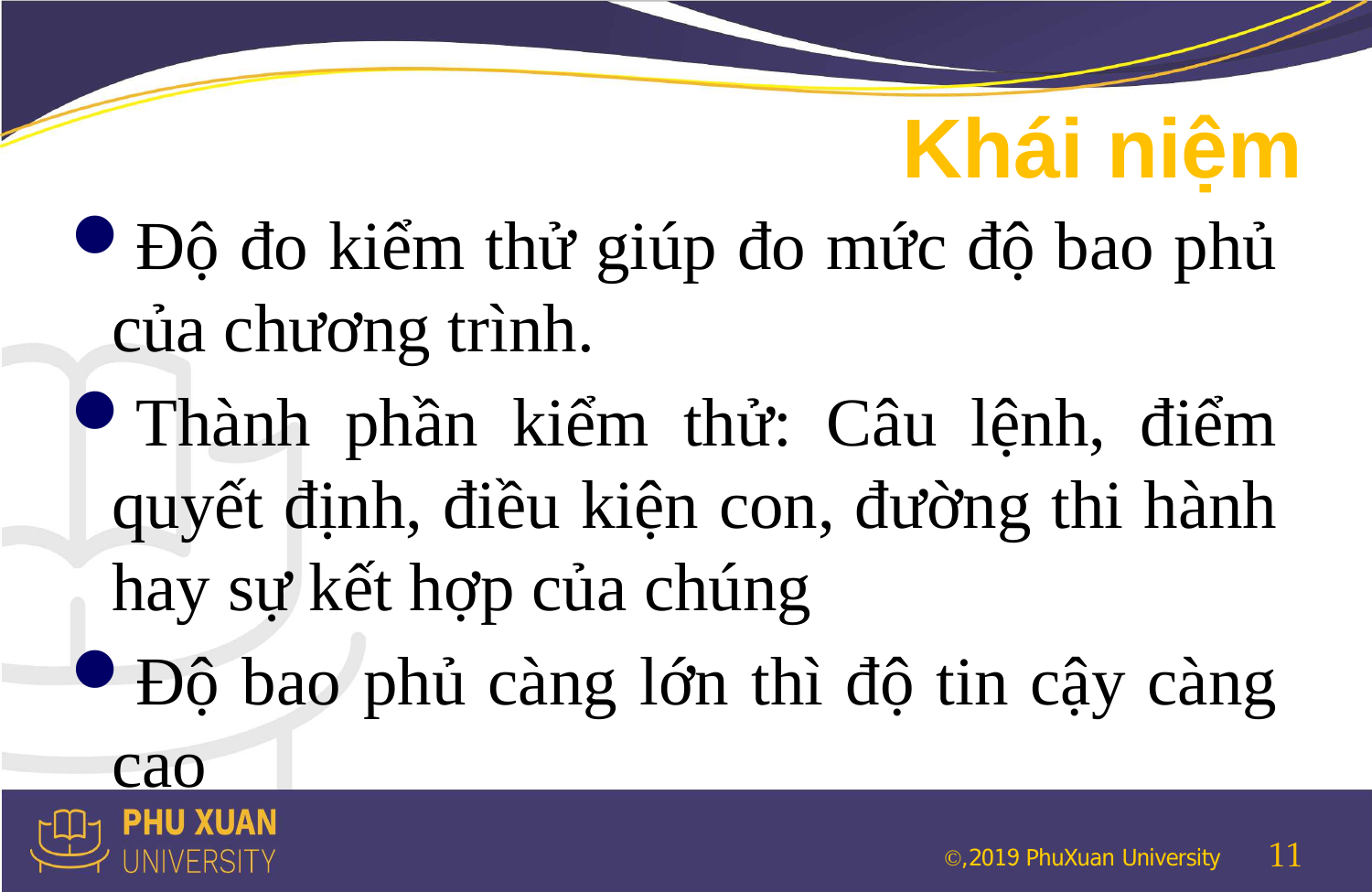

# Khái niệm
Độ đo kiểm thử giúp đo mức độ bao phủ của chương trình.
Thành phần kiểm thử: Câu lệnh, điểm quyết định, điều kiện con, đường thi hành hay sự kết hợp của chúng
Độ bao phủ càng lớn thì độ tin cậy càng cao
11